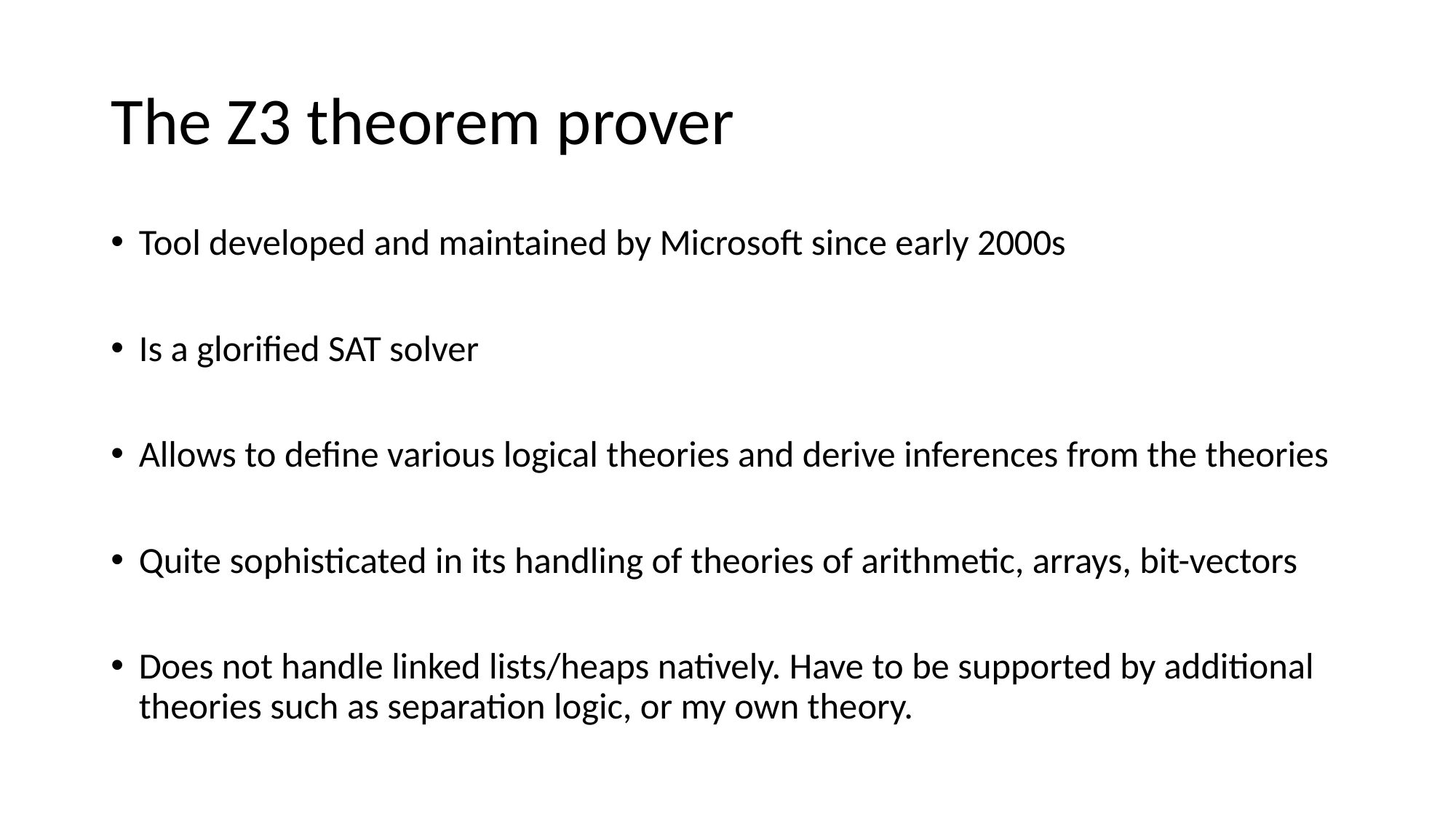

# The Z3 theorem prover
Tool developed and maintained by Microsoft since early 2000s

Is a glorified SAT solver

Allows to define various logical theories and derive inferences from the theories

Quite sophisticated in its handling of theories of arithmetic, arrays, bit-vectors

Does not handle linked lists/heaps natively. Have to be supported by additional theories such as separation logic, or my own theory.